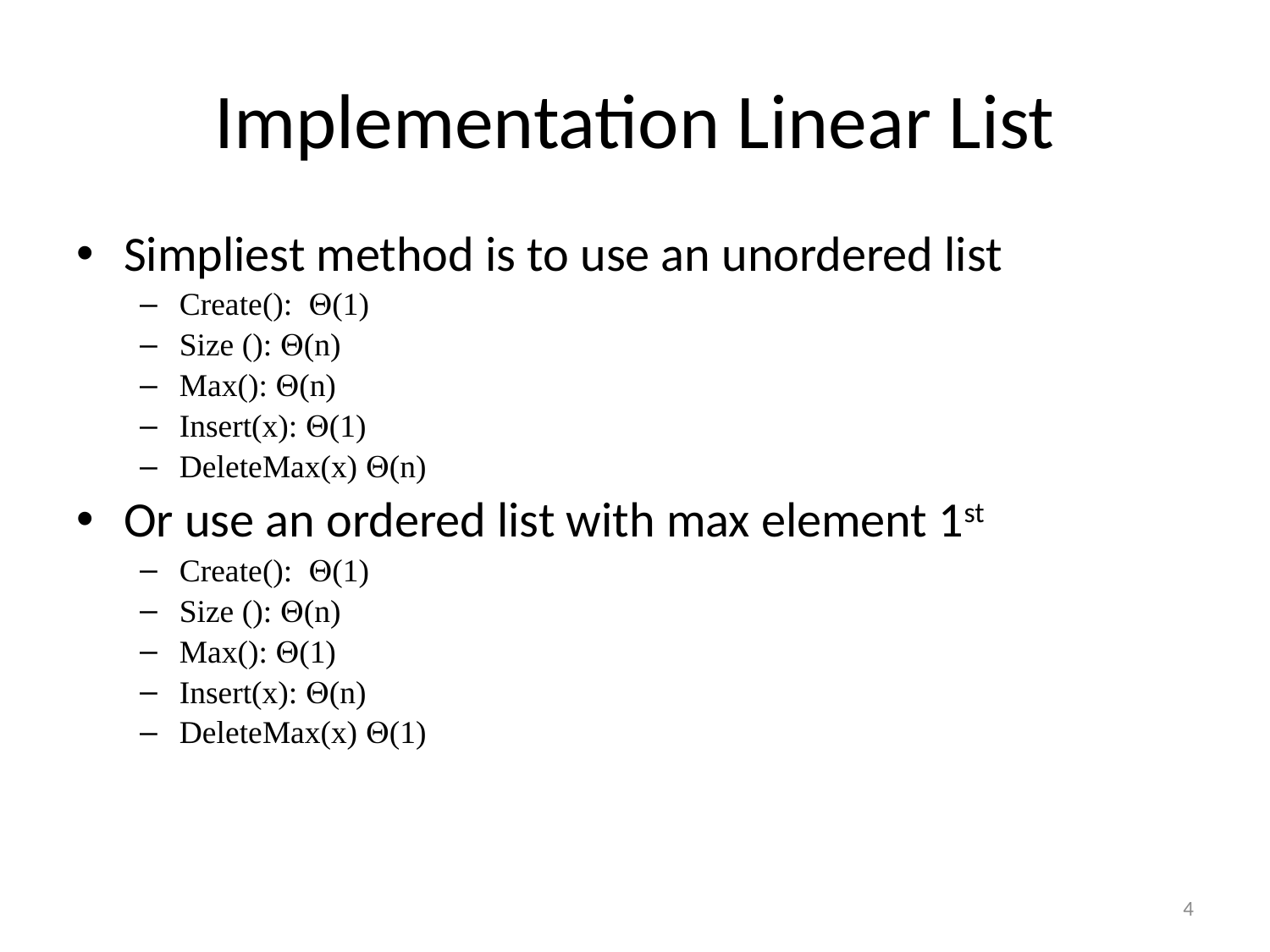

# Implementation Linear List
Simpliest method is to use an unordered list
Create():  Θ(1)
Size (): Θ(n)
Max(): Θ(n)
Insert(x): Θ(1)
DeleteMax(x) Θ(n)
Or use an ordered list with max element 1st
Create():  Θ(1)
Size (): Θ(n)
Max(): Θ(1)
Insert(x): Θ(n)
DeleteMax(x) Θ(1)
4